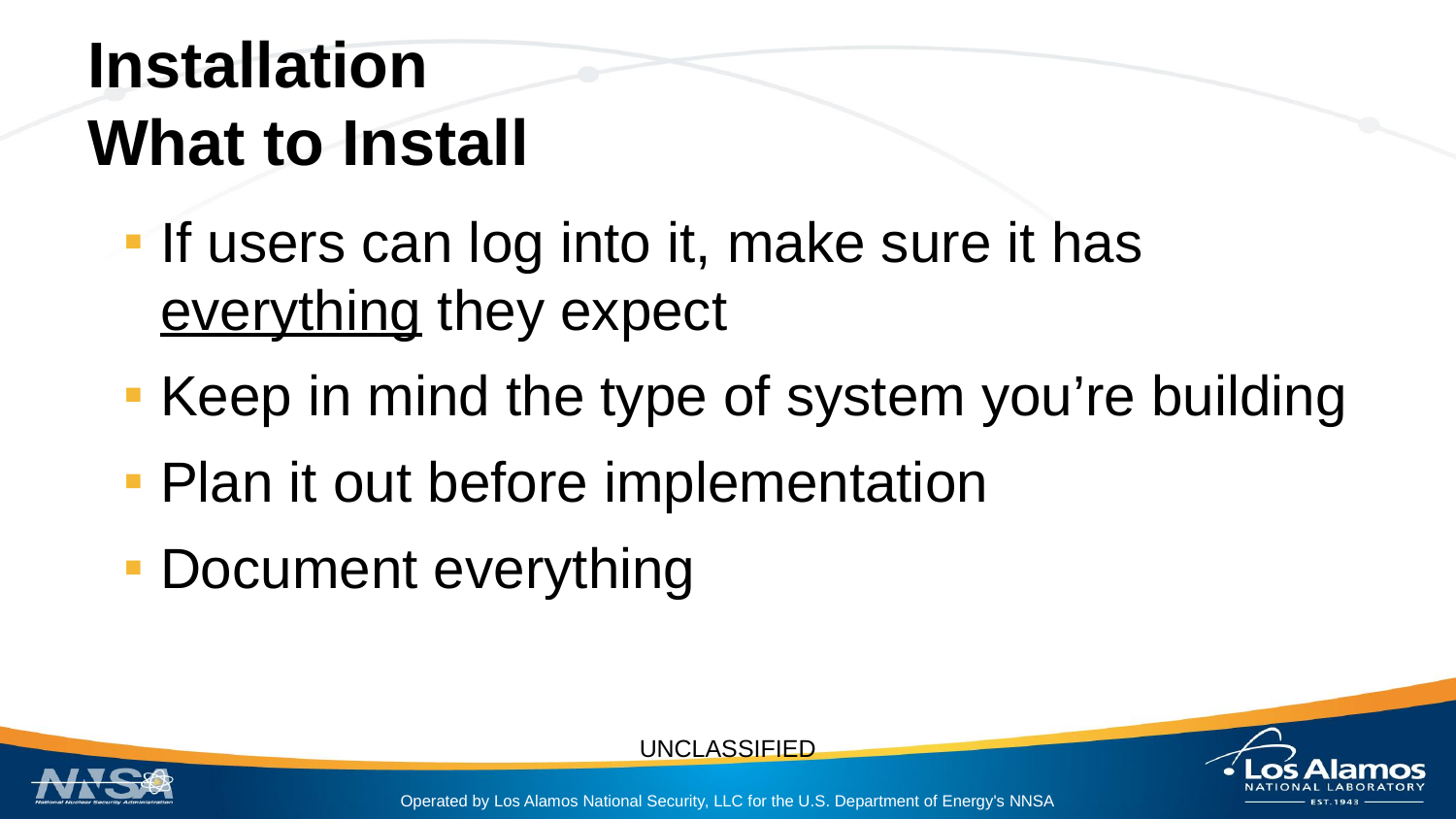

# Installation
What to Install
If users can log into it, make sure it has everything they expect
Keep in mind the type of system you’re building
Plan it out before implementation
Document everything